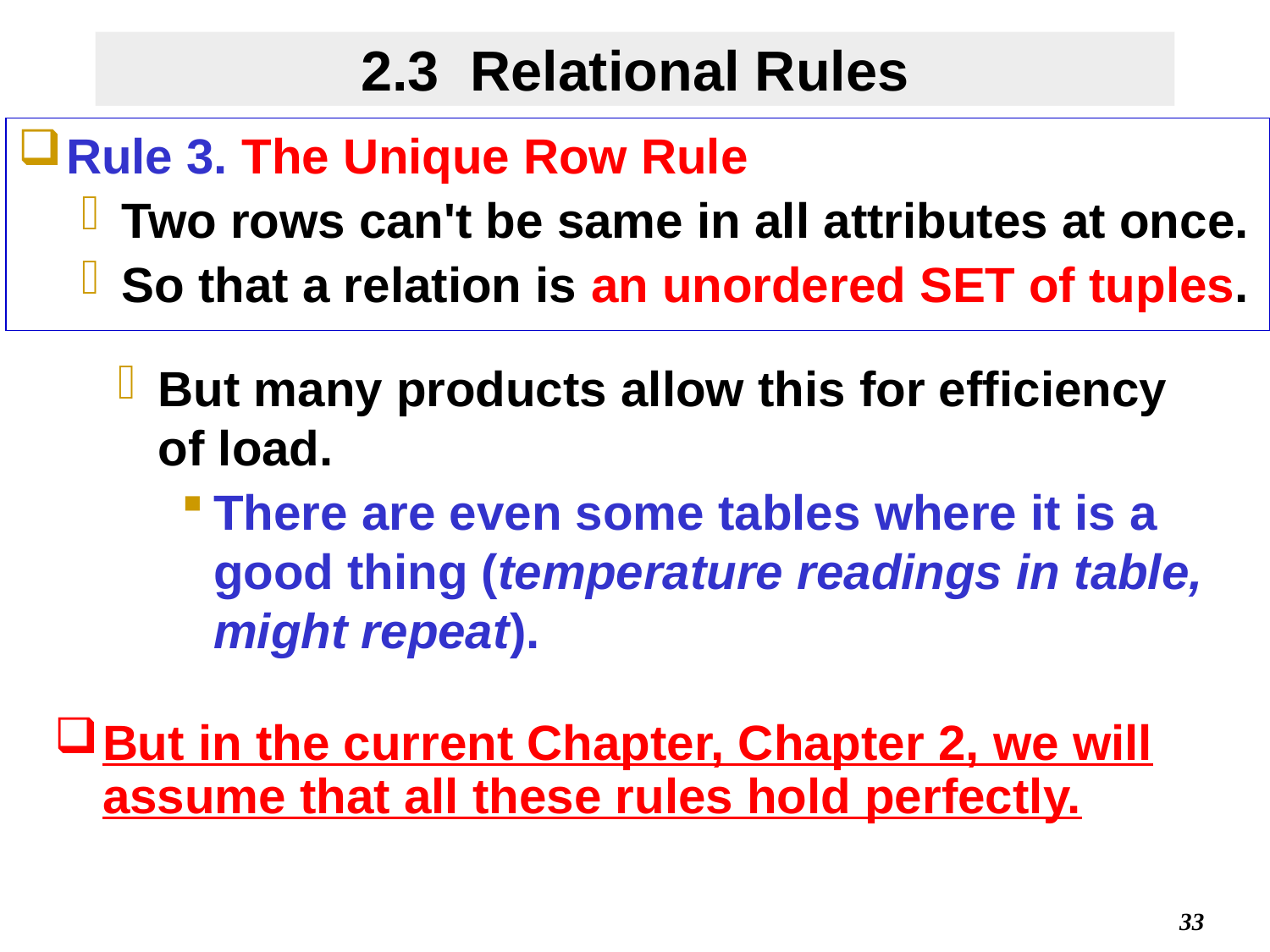

# 2.3  Relational Rules
Rule 3. The Unique Row Rule
Two rows can't be same in all attributes at once.
So that a relation is an unordered SET of tuples.
But many products allow this for efficiency of load.
There are even some tables where it is a good thing (temperature readings in table, might repeat).
But in the current Chapter, Chapter 2, we will assume that all these rules hold perfectly.

33